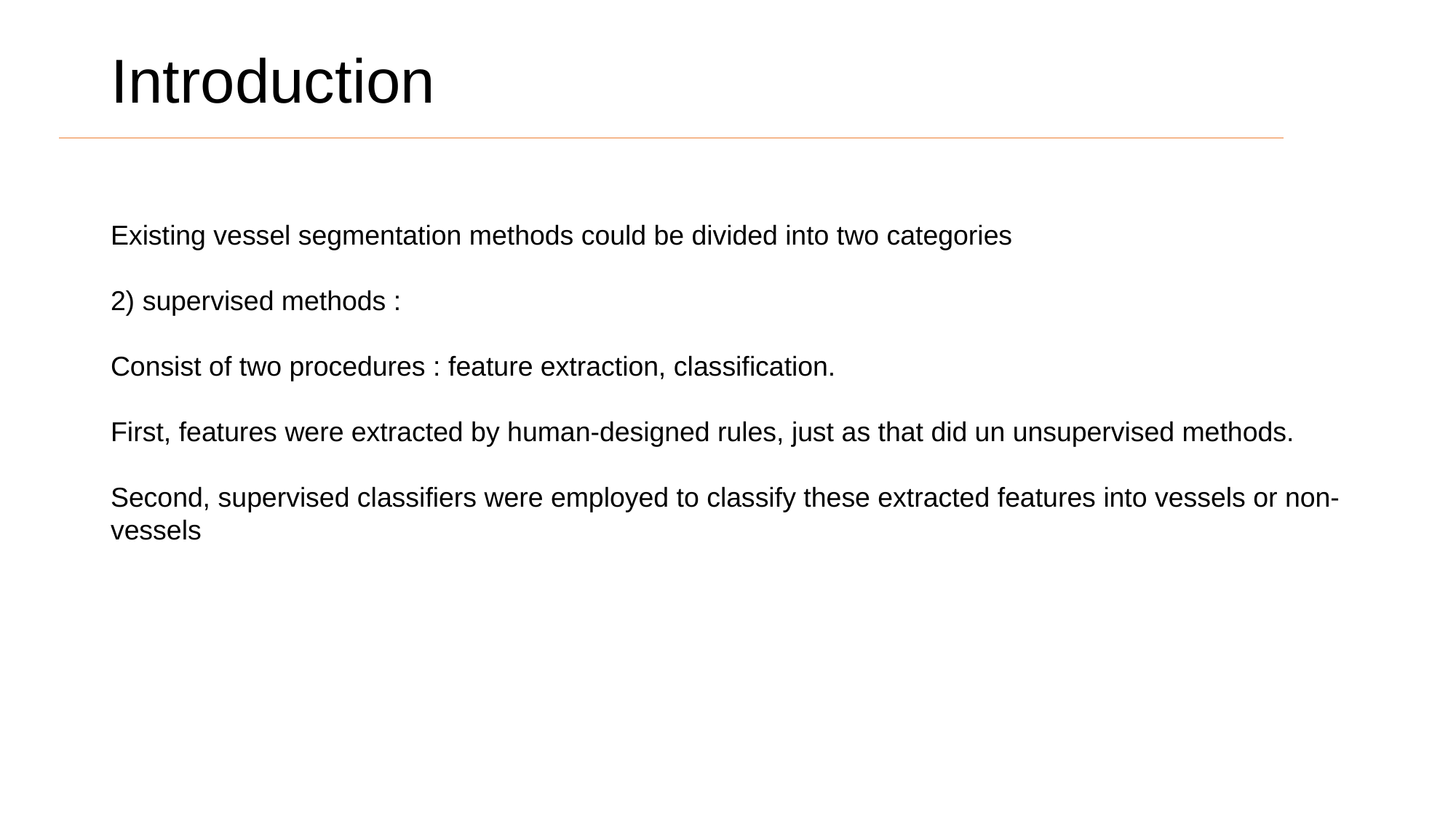

# Introduction
Existing vessel segmentation methods could be divided into two categories

2) supervised methods :
Consist of two procedures : feature extraction, classification.

First, features were extracted by human-designed rules, just as that did un unsupervised methods.
Second, supervised classifiers were employed to classify these extracted features into vessels or non-vessels